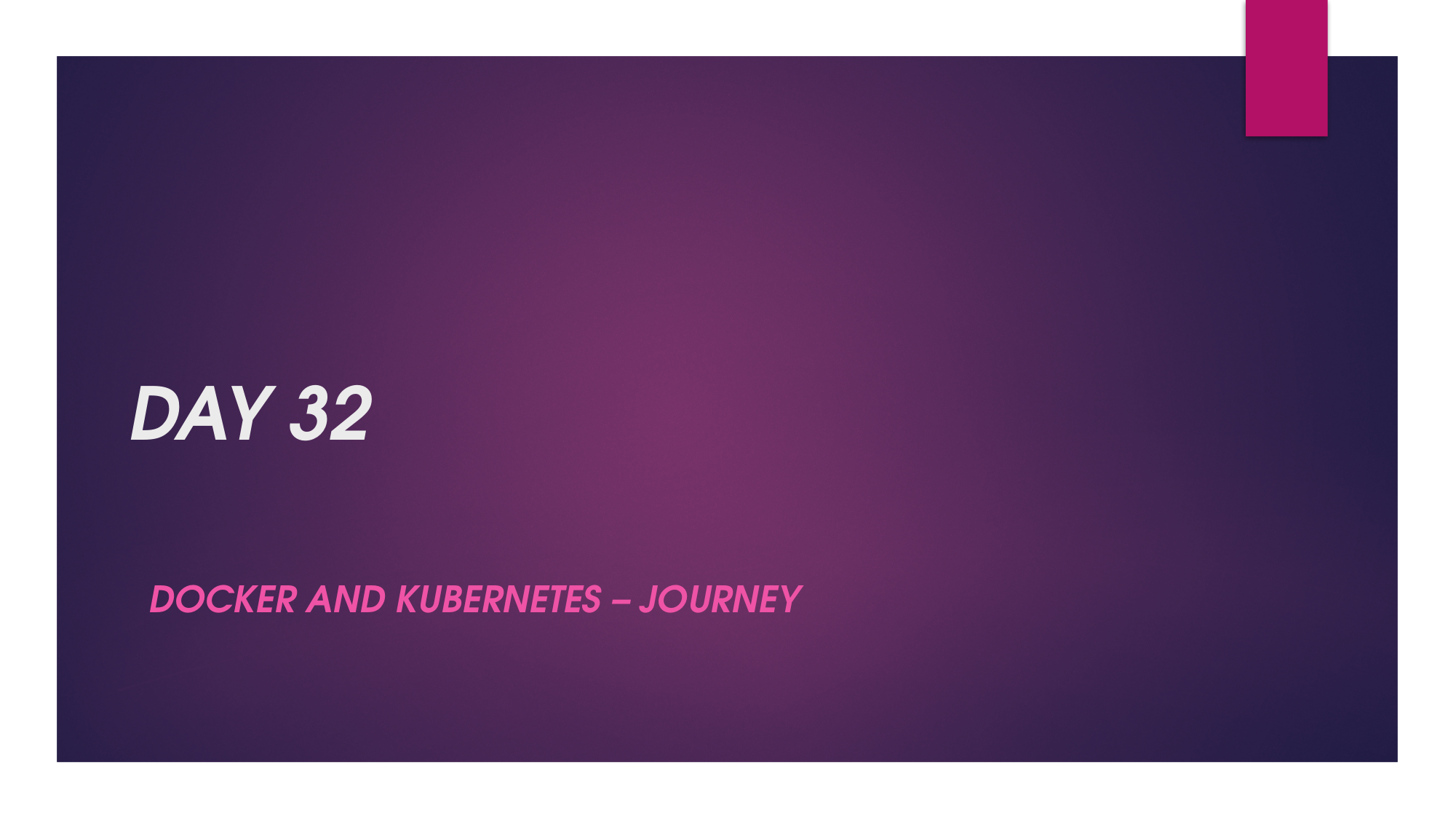

# DAY 32
docker and Kubernetes – Journey